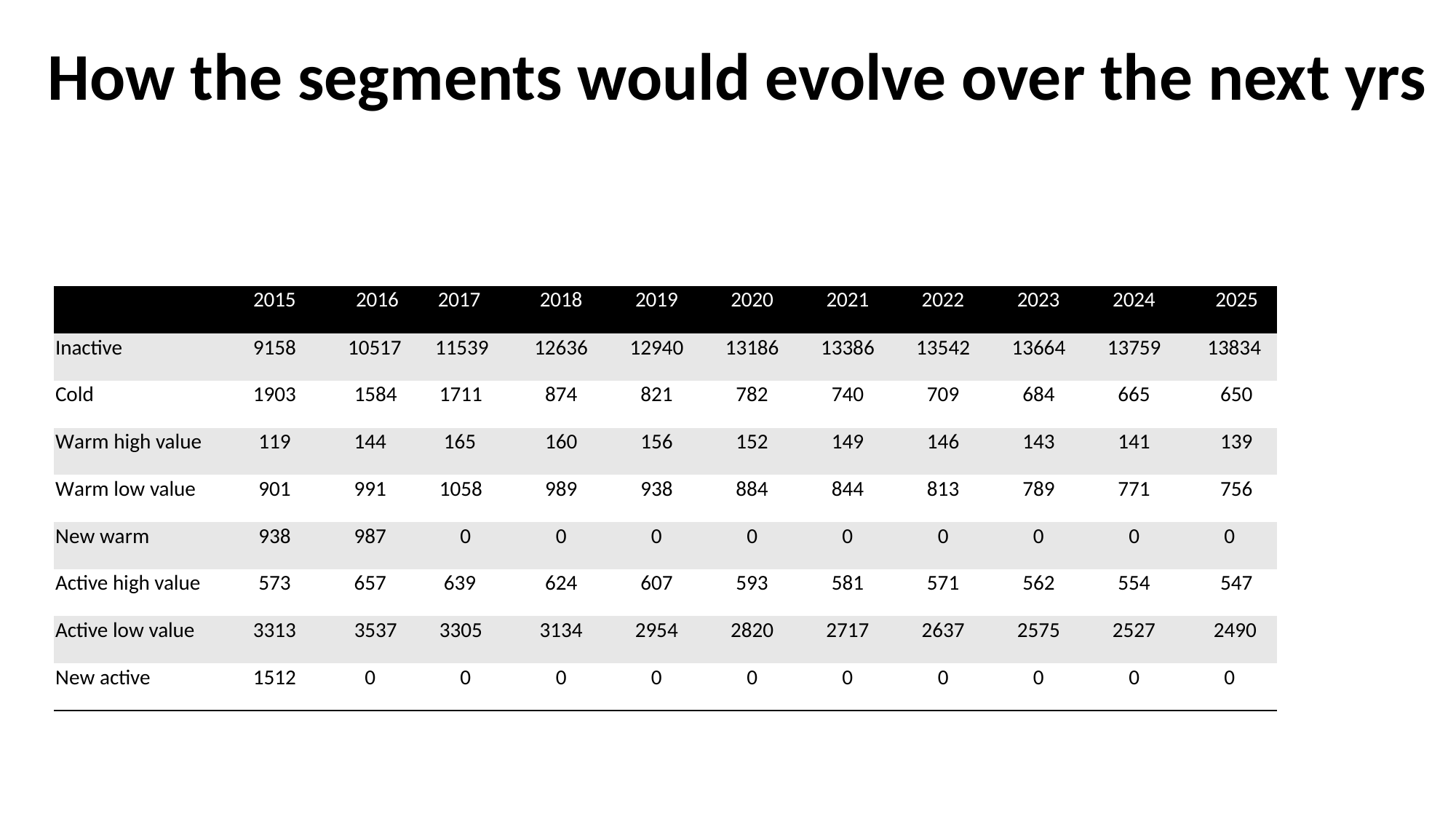

# How the segments would evolve over the next yrs
|  | 2015 | 2016 | 2017 | 2018 | 2019 | 2020 | 2021 | 2022 | 2023 | 2024 | 2025 |
| --- | --- | --- | --- | --- | --- | --- | --- | --- | --- | --- | --- |
| Inactive | 9158 | 10517 | 11539 | 12636 | 12940 | 13186 | 13386 | 13542 | 13664 | 13759 | 13834 |
| Cold | 1903 | 1584 | 1711 | 874 | 821 | 782 | 740 | 709 | 684 | 665 | 650 |
| Warm high value | 119 | 144 | 165 | 160 | 156 | 152 | 149 | 146 | 143 | 141 | 139 |
| Warm low value | 901 | 991 | 1058 | 989 | 938 | 884 | 844 | 813 | 789 | 771 | 756 |
| New warm | 938 | 987 | 0 | 0 | 0 | 0 | 0 | 0 | 0 | 0 | 0 |
| Active high value | 573 | 657 | 639 | 624 | 607 | 593 | 581 | 571 | 562 | 554 | 547 |
| Active low value | 3313 | 3537 | 3305 | 3134 | 2954 | 2820 | 2717 | 2637 | 2575 | 2527 | 2490 |
| New active | 1512 | 0 | 0 | 0 | 0 | 0 | 0 | 0 | 0 | 0 | 0 |